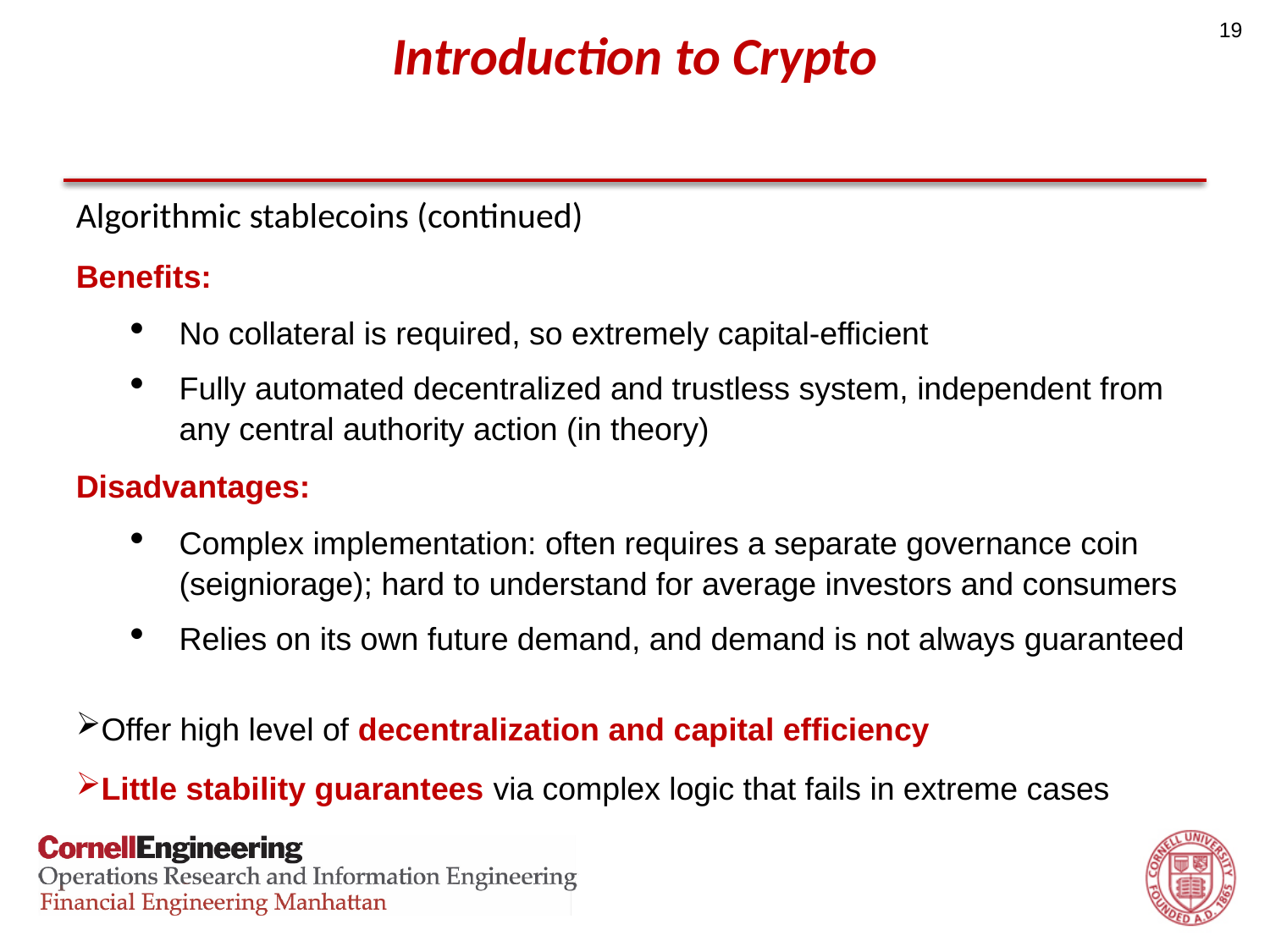

19
# Introduction to Crypto
Algorithmic stablecoins (continued)
Benefits:
No collateral is required, so extremely capital-efficient
Fully automated decentralized and trustless system, independent from any central authority action (in theory)
Disadvantages:
Complex implementation: often requires a separate governance coin (seigniorage); hard to understand for average investors and consumers
Relies on its own future demand, and demand is not always guaranteed

Offer high level of decentralization and capital efficiency
Little stability guarantees via complex logic that fails in extreme cases